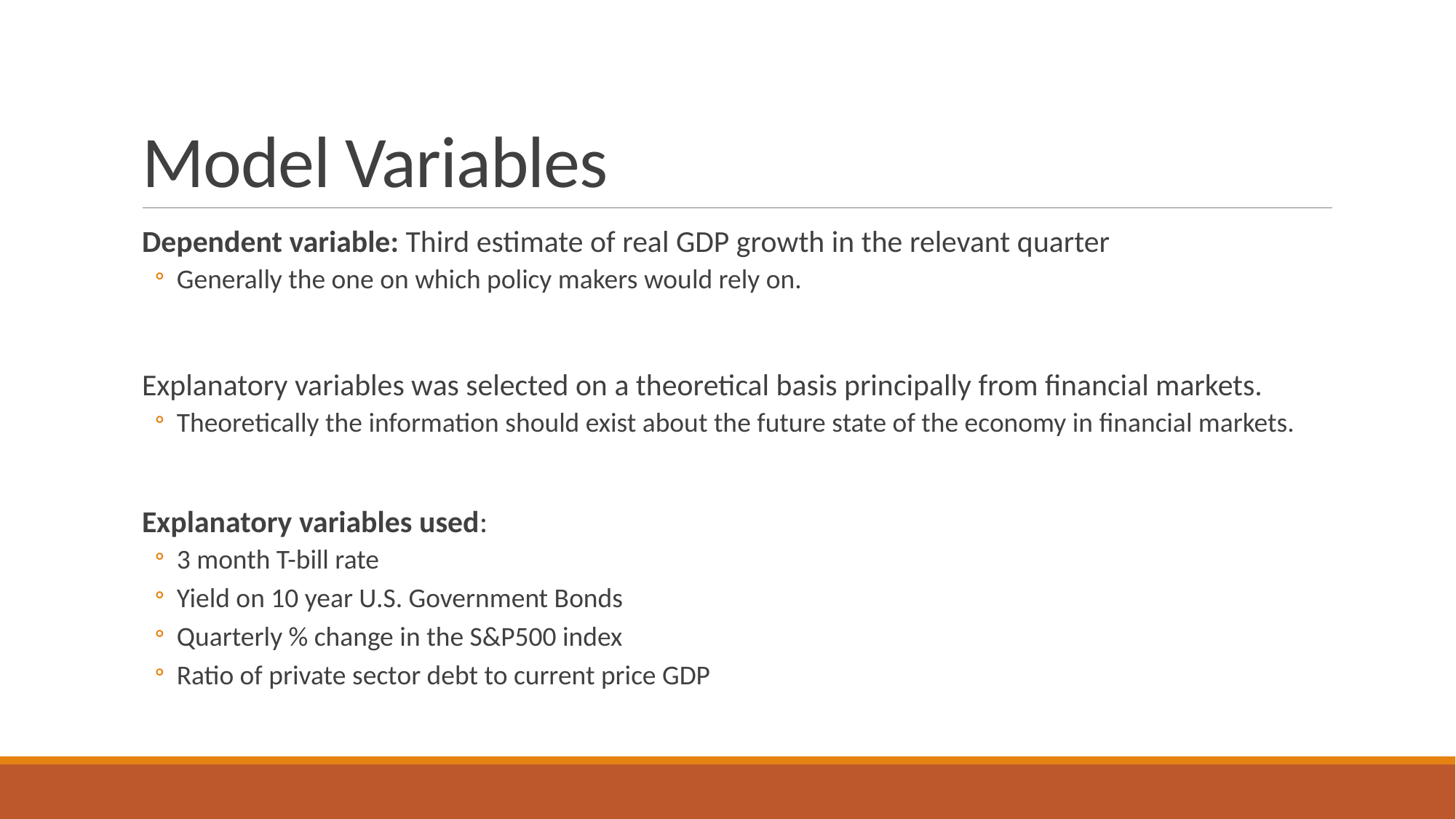

# Model Variables
Dependent variable: Third estimate of real GDP growth in the relevant quarter
Generally the one on which policy makers would rely on.

Explanatory variables was selected on a theoretical basis principally from financial markets.
Theoretically the information should exist about the future state of the economy in financial markets.

Explanatory variables used:
3 month T-bill rate
Yield on 10 year U.S. Government Bonds
Quarterly % change in the S&P500 index
Ratio of private sector debt to current price GDP